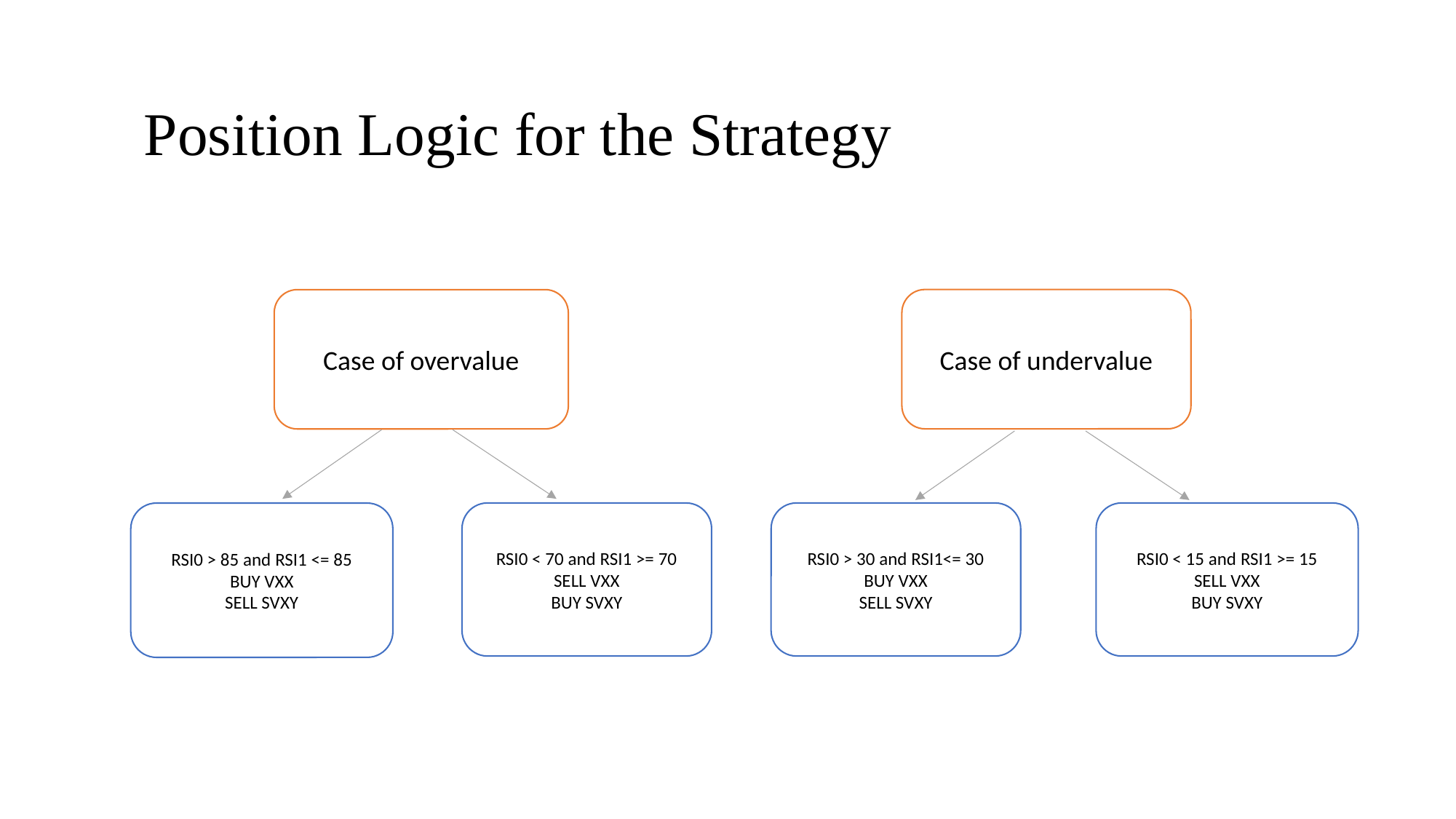

# Position Logic for the Strategy
Case of undervalue
Case of overvalue
RSI0 < 70 and RSI1 >= 70
SELL VXX
BUY SVXY
RSI0 > 30 and RSI1<= 30
BUY VXX
SELL SVXY
RSI0 < 15 and RSI1 >= 15
SELL VXX
BUY SVXY
RSI0 > 85 and RSI1 <= 85
BUY VXX
SELL SVXY